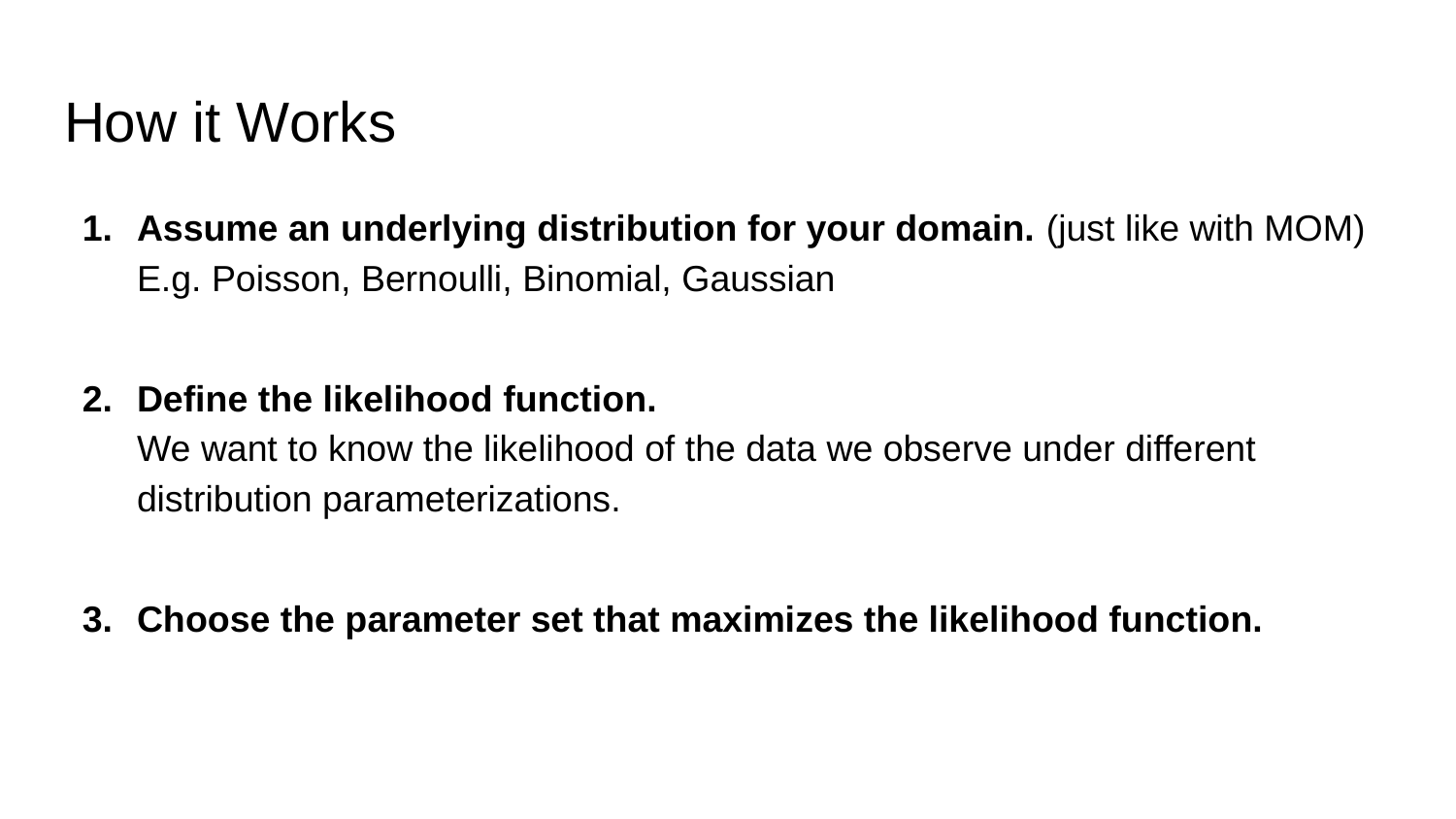

# How it Works
Assume an underlying distribution for your domain. (just like with MOM)
E.g. Poisson, Bernoulli, Binomial, Gaussian

Define the likelihood function.
We want to know the likelihood of the data we observe under different distribution parameterizations.

Choose the parameter set that maximizes the likelihood function.